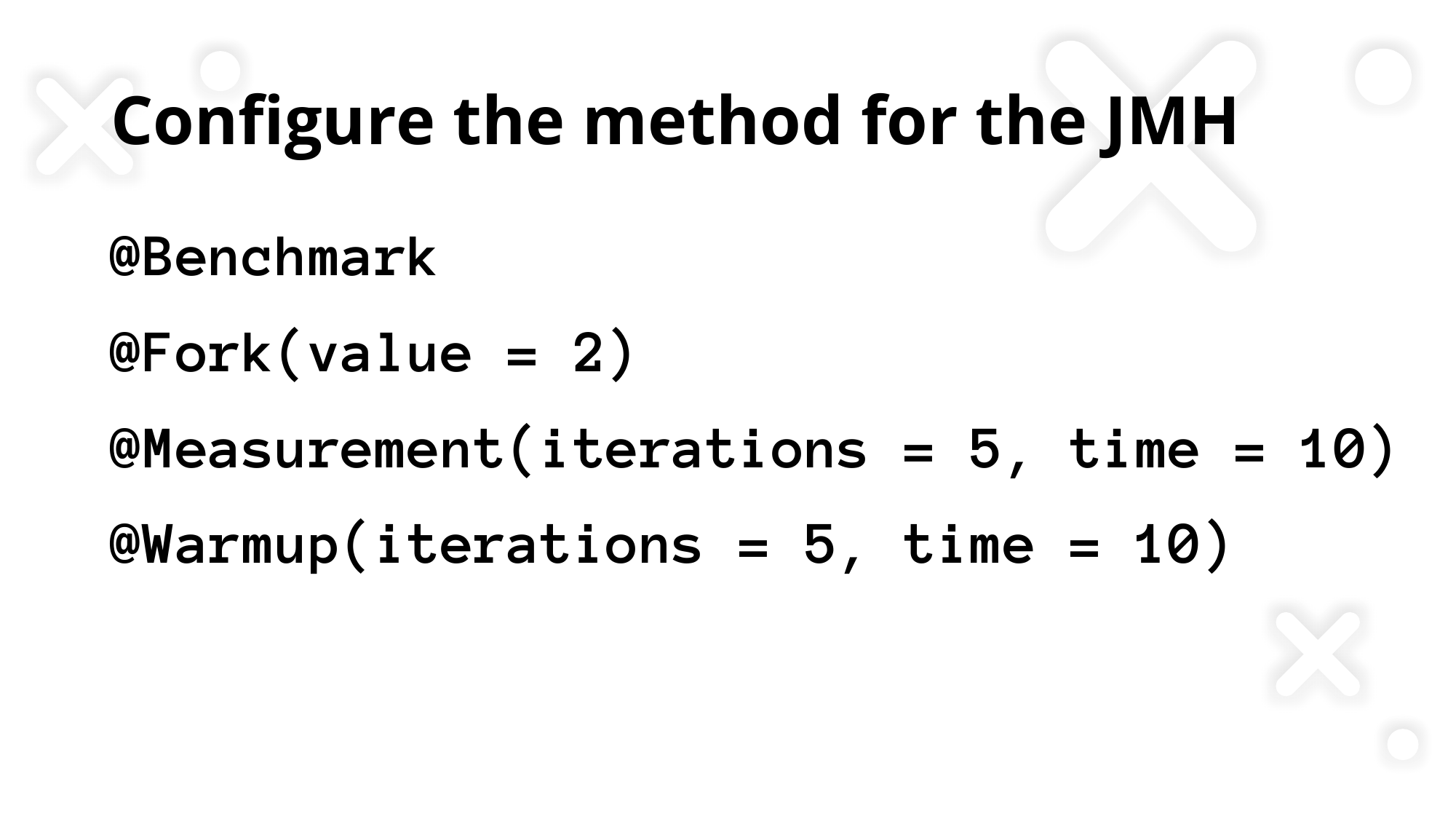

# Configure the method for the JMH
@Benchmark
@Fork(value = 2)
@Measurement(iterations = 5, time = 10)
@Warmup(iterations = 5, time = 10)